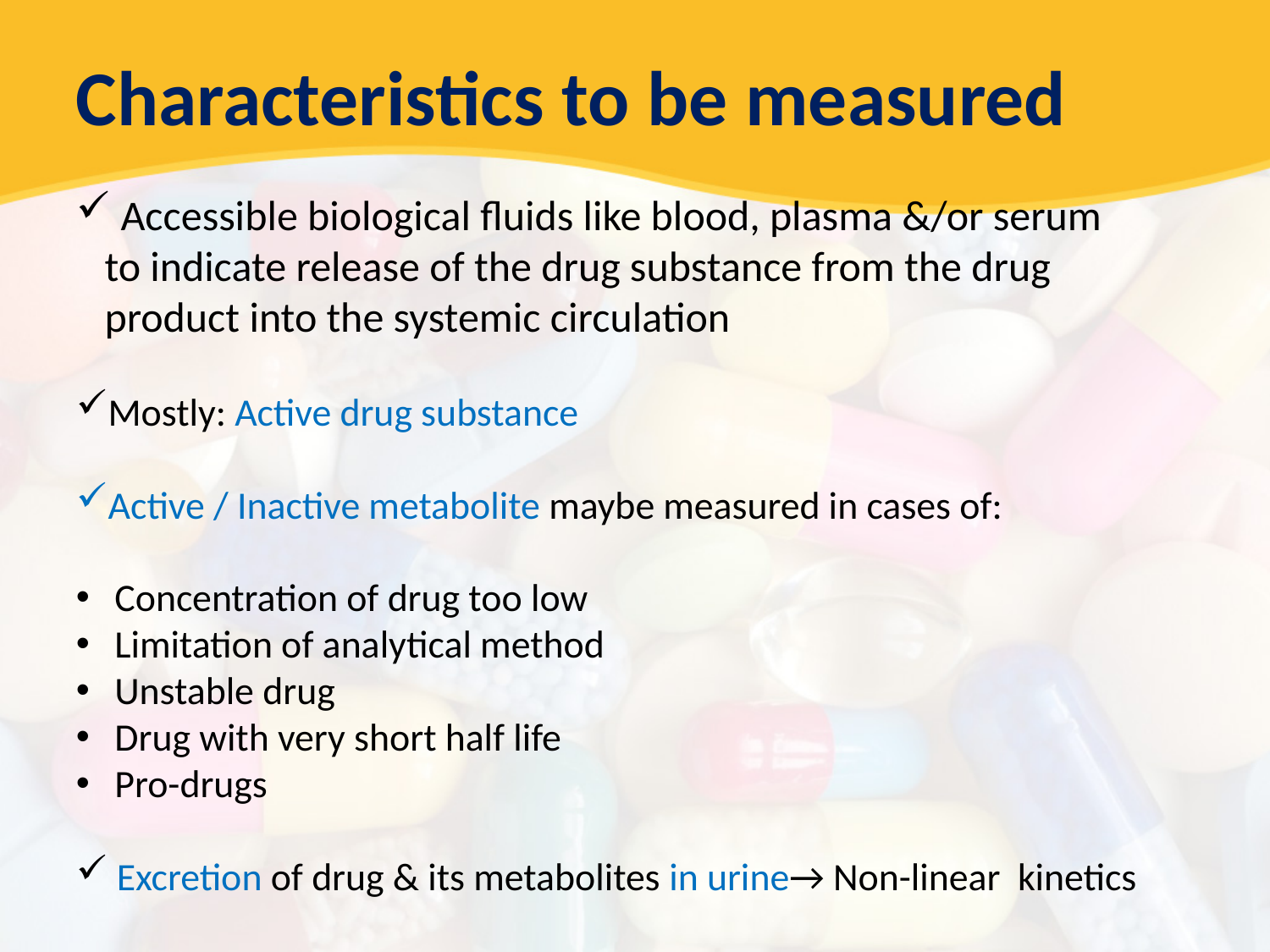

Characteristics to be measured

 Accessible biological fluids like blood, plasma &/or serum
   to indicate release of the drug substance from the drug
   product into the systemic circulation

Mostly: Active drug substance

Active / Inactive metabolite maybe measured in cases of:

 Concentration of drug too low
 Limitation of analytical method
 Unstable drug
 Drug with very short half life
 Pro-drugs

 Excretion of drug & its metabolites in urine→ Non-linear  kinetics